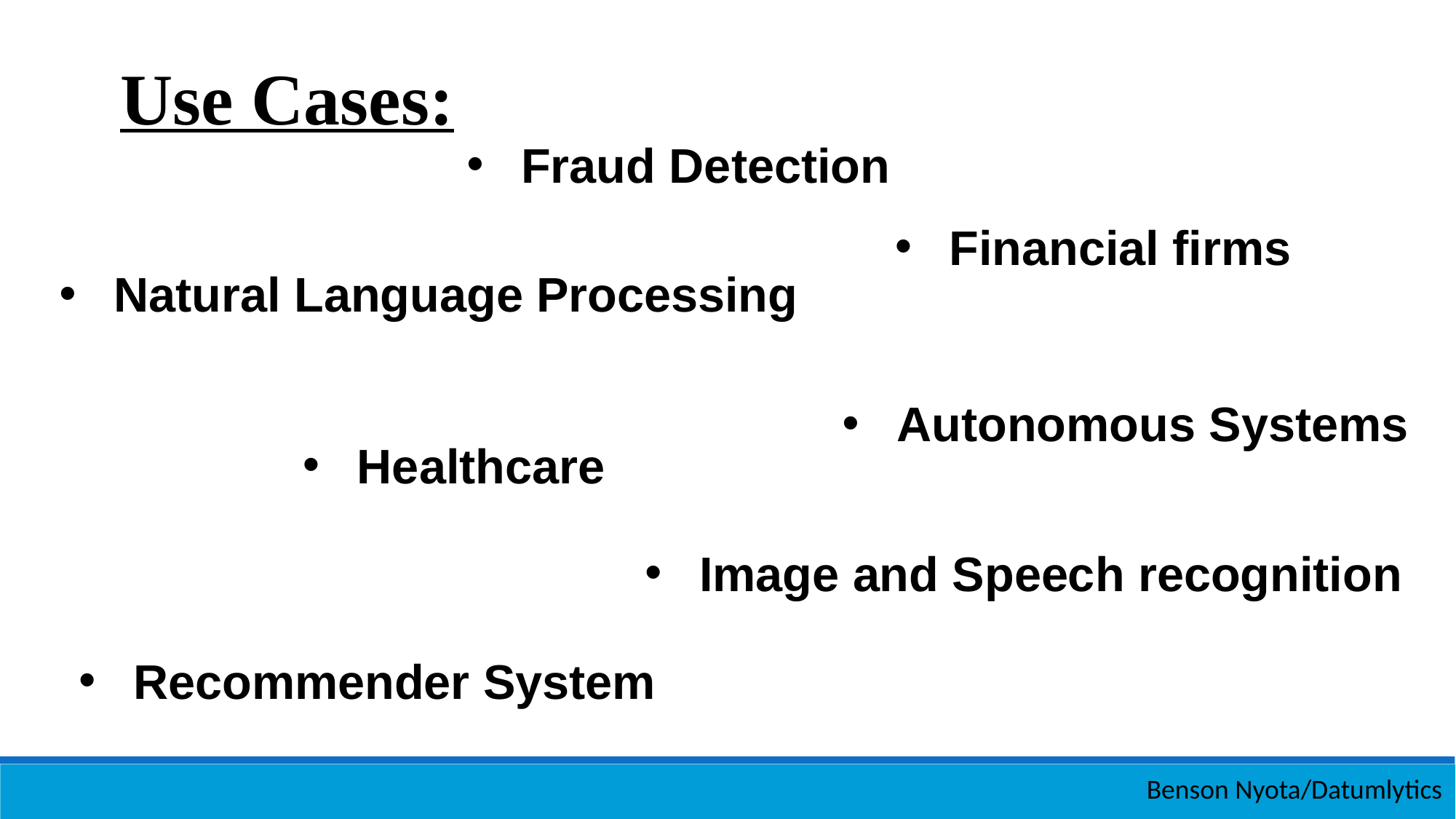

Use Cases:
Fraud Detection
Financial firms
Natural Language Processing
Autonomous Systems
Healthcare
Image and Speech recognition
Recommender System
Benson Nyota/Datumlytics